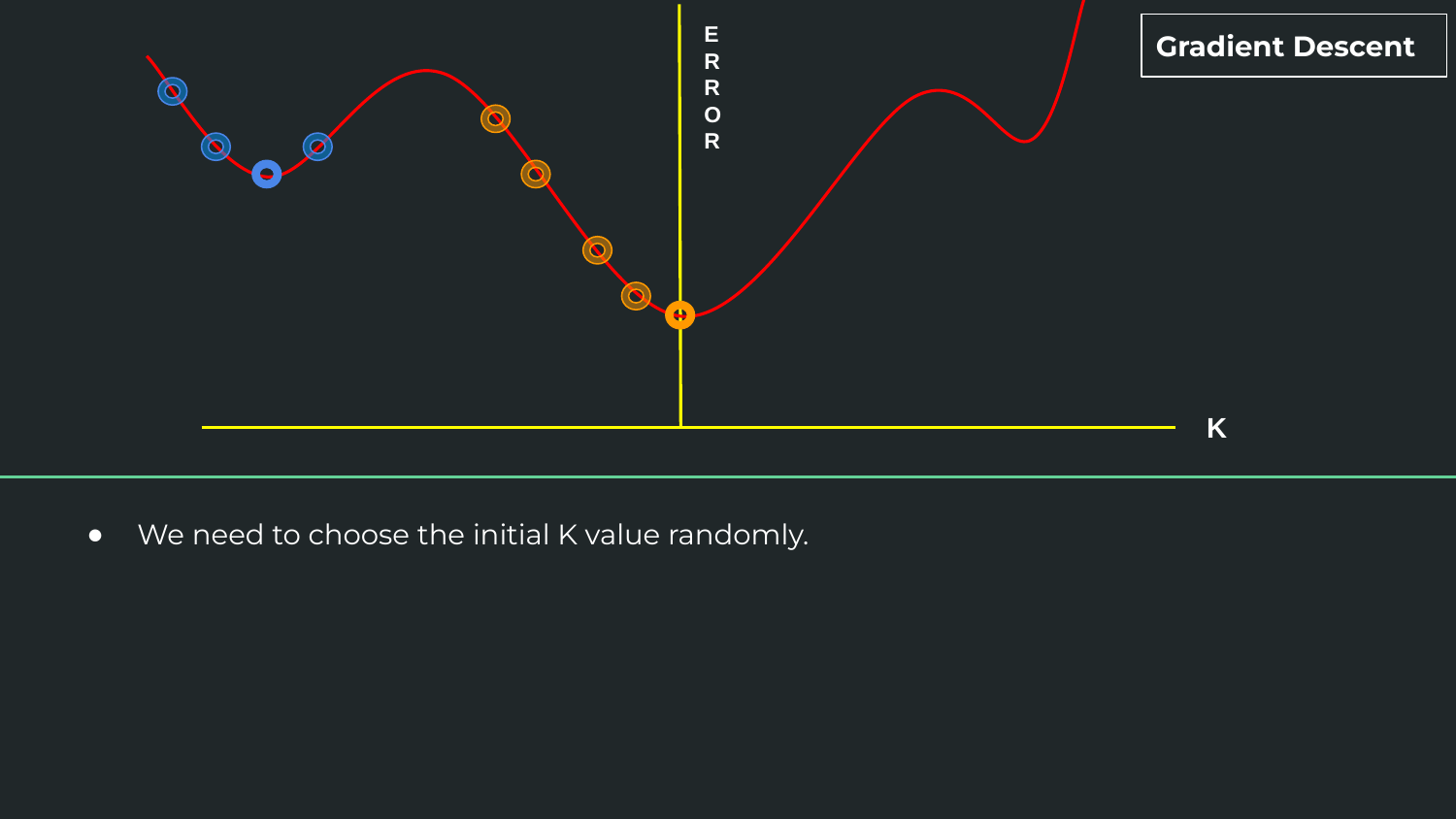

ERROR
Gradient Descent

K
We need to choose the initial K value randomly.